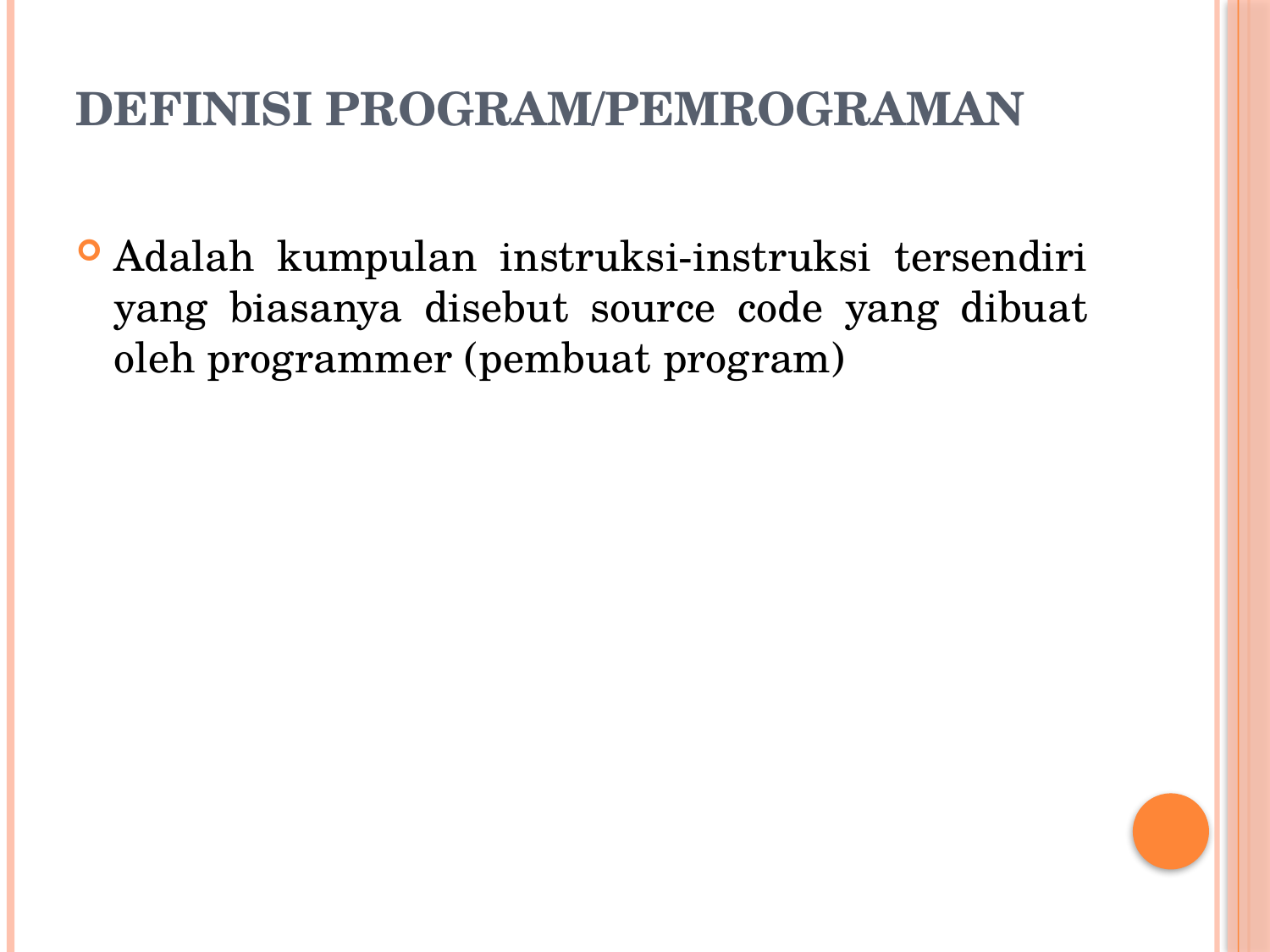

# Definisi Program/Pemrograman
Adalah kumpulan instruksi-instruksi tersendiri yang biasanya disebut source code yang dibuat oleh programmer (pembuat program)